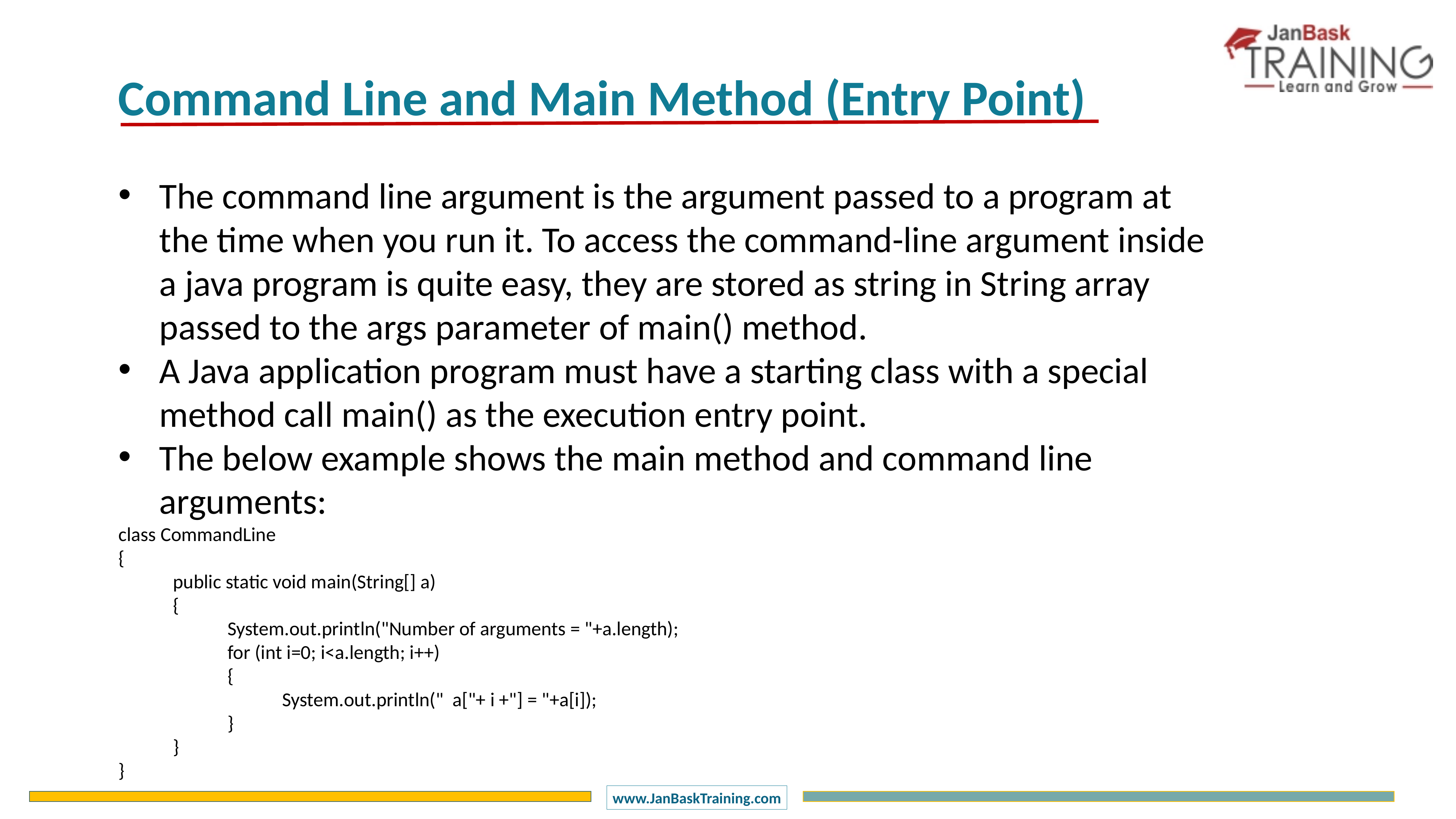

Command Line and Main Method (Entry Point)
The command line argument is the argument passed to a program at the time when you run it. To access the command-line argument inside a java program is quite easy, they are stored as string in String array passed to the args parameter of main() method.
A Java application program must have a starting class with a special method call main() as the execution entry point.
The below example shows the main method and command line arguments:
class CommandLine
{
	public static void main(String[] a)
	{
		System.out.println("Number of arguments = "+a.length);
		for (int i=0; i<a.length; i++)
		{
			System.out.println("  a["+ i +"] = "+a[i]);
		}
	}
}